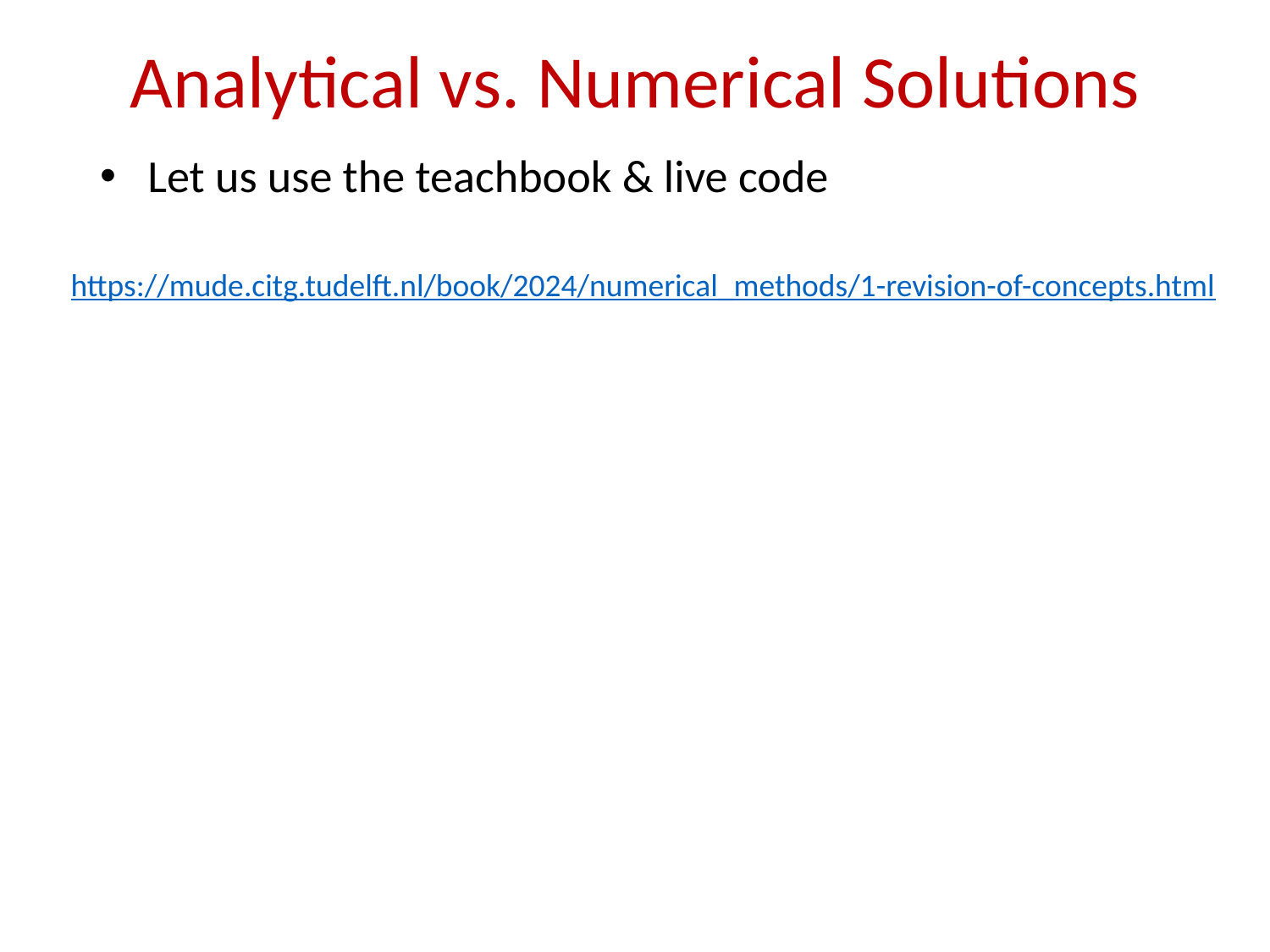

Analytical vs. Numerical Solutions
Let us use the teachbook & live code

https://mude.citg.tudelft.nl/book/2024/numerical_methods/1-revision-of-concepts.html